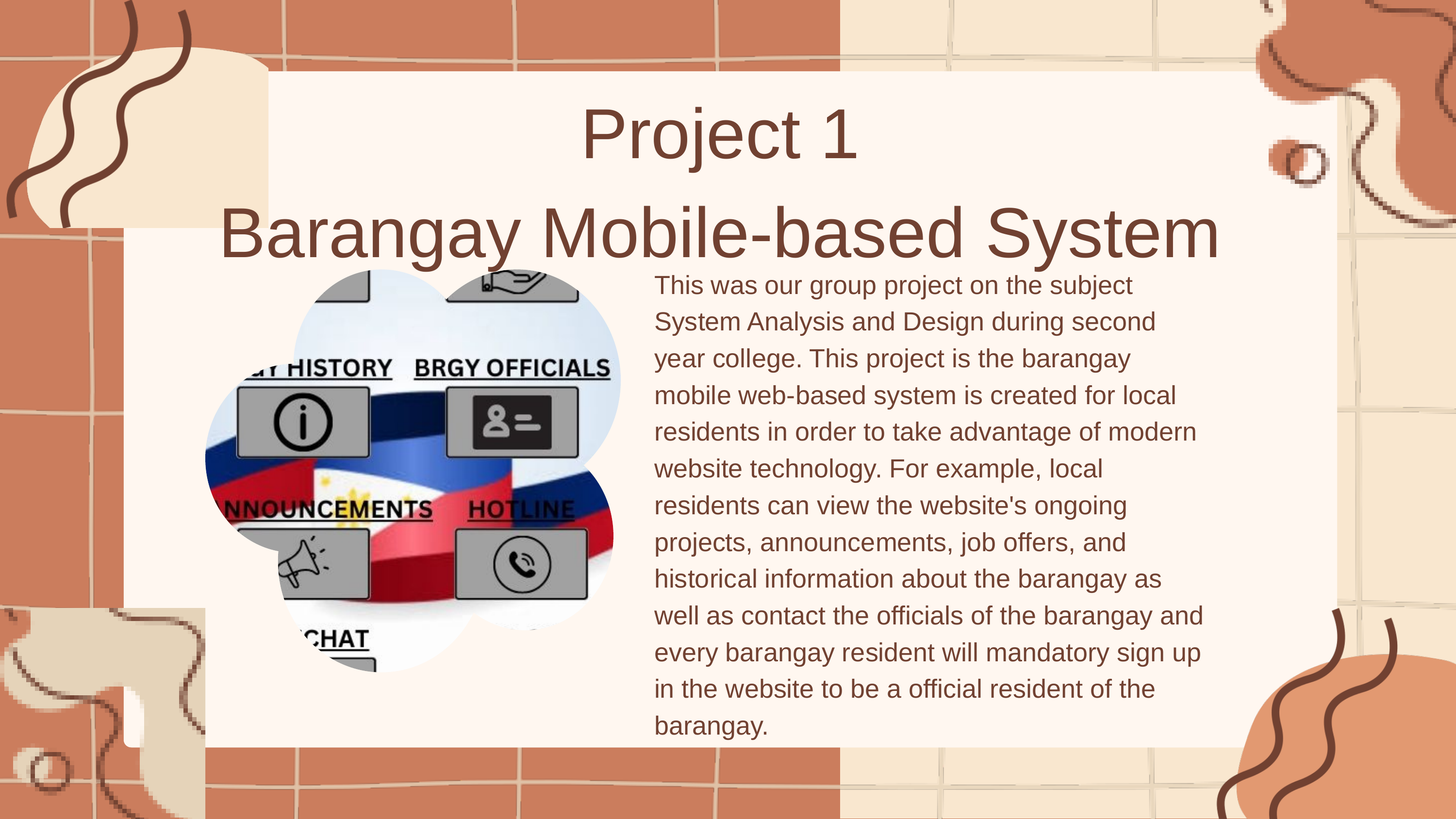

Project 1
Barangay Mobile-based System
This was our group project on the subject System Analysis and Design during second year college. This project is the barangay mobile web-based system is created for local residents in order to take advantage of modern website technology. For example, local residents can view the website's ongoing projects, announcements, job offers, and historical information about the barangay as well as contact the officials of the barangay and every barangay resident will mandatory sign up in the website to be a official resident of the barangay.